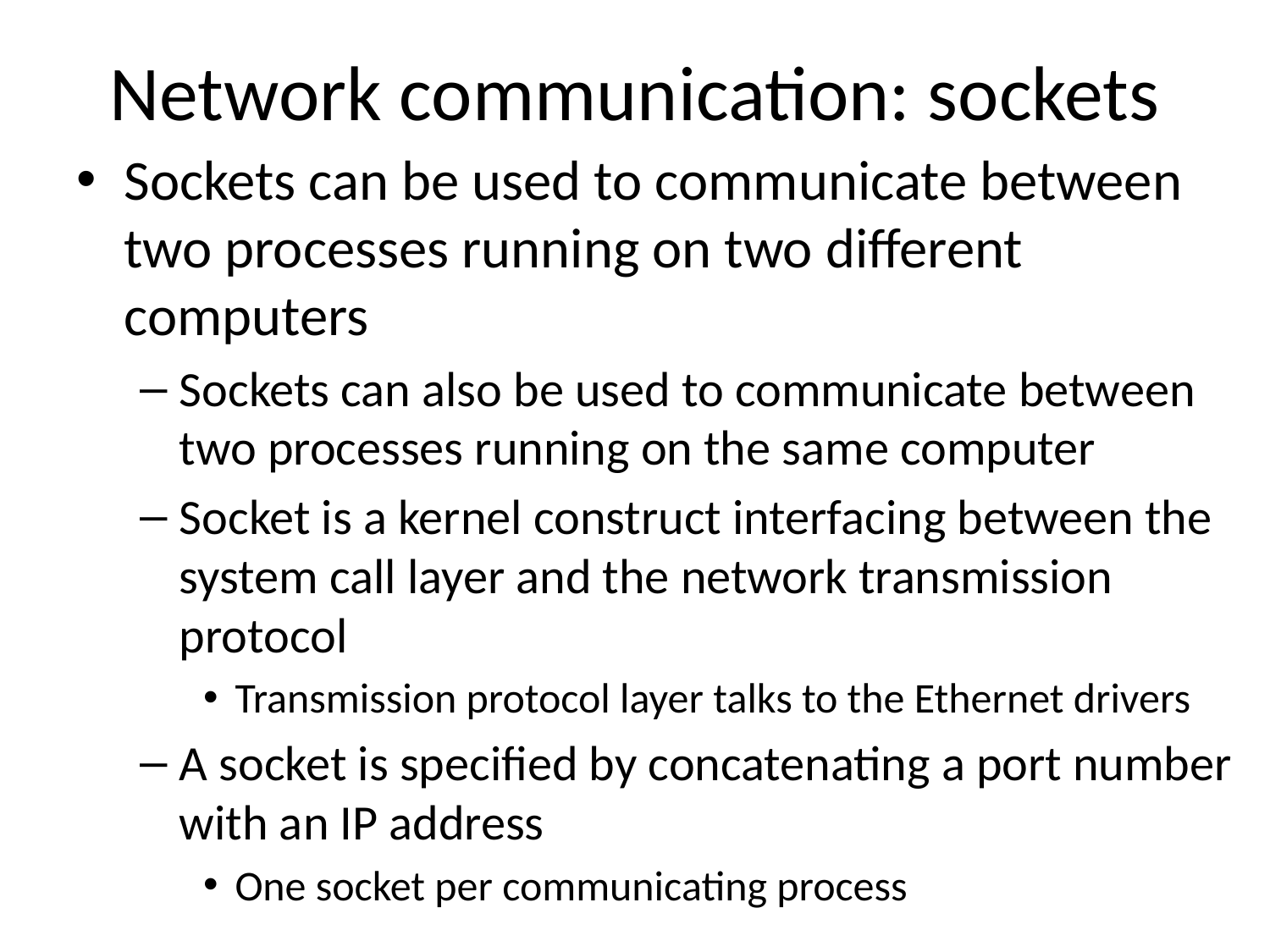

# Network communication: sockets
Sockets can be used to communicate between two processes running on two different computers
Sockets can also be used to communicate between two processes running on the same computer
Socket is a kernel construct interfacing between the system call layer and the network transmission protocol
Transmission protocol layer talks to the Ethernet drivers
A socket is specified by concatenating a port number with an IP address
One socket per communicating process